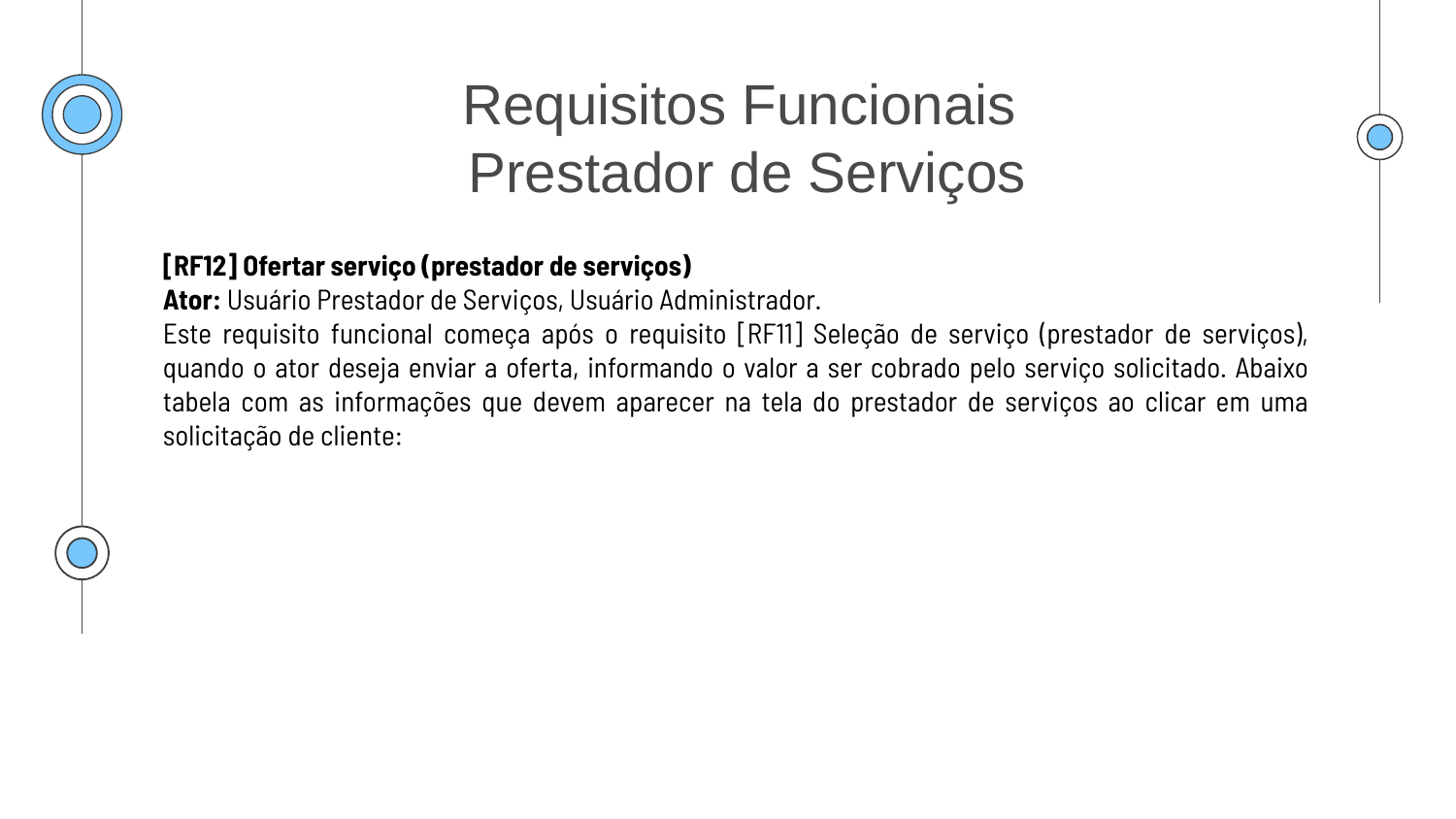

# Requisitos Funcionais Prestador de Serviços
[RF12] Ofertar serviço (prestador de serviços)
Ator: Usuário Prestador de Serviços, Usuário Administrador.
Este requisito funcional começa após o requisito [RF11] Seleção de serviço (prestador de serviços), quando o ator deseja enviar a oferta, informando o valor a ser cobrado pelo serviço solicitado. Abaixo tabela com as informações que devem aparecer na tela do prestador de serviços ao clicar em uma solicitação de cliente: